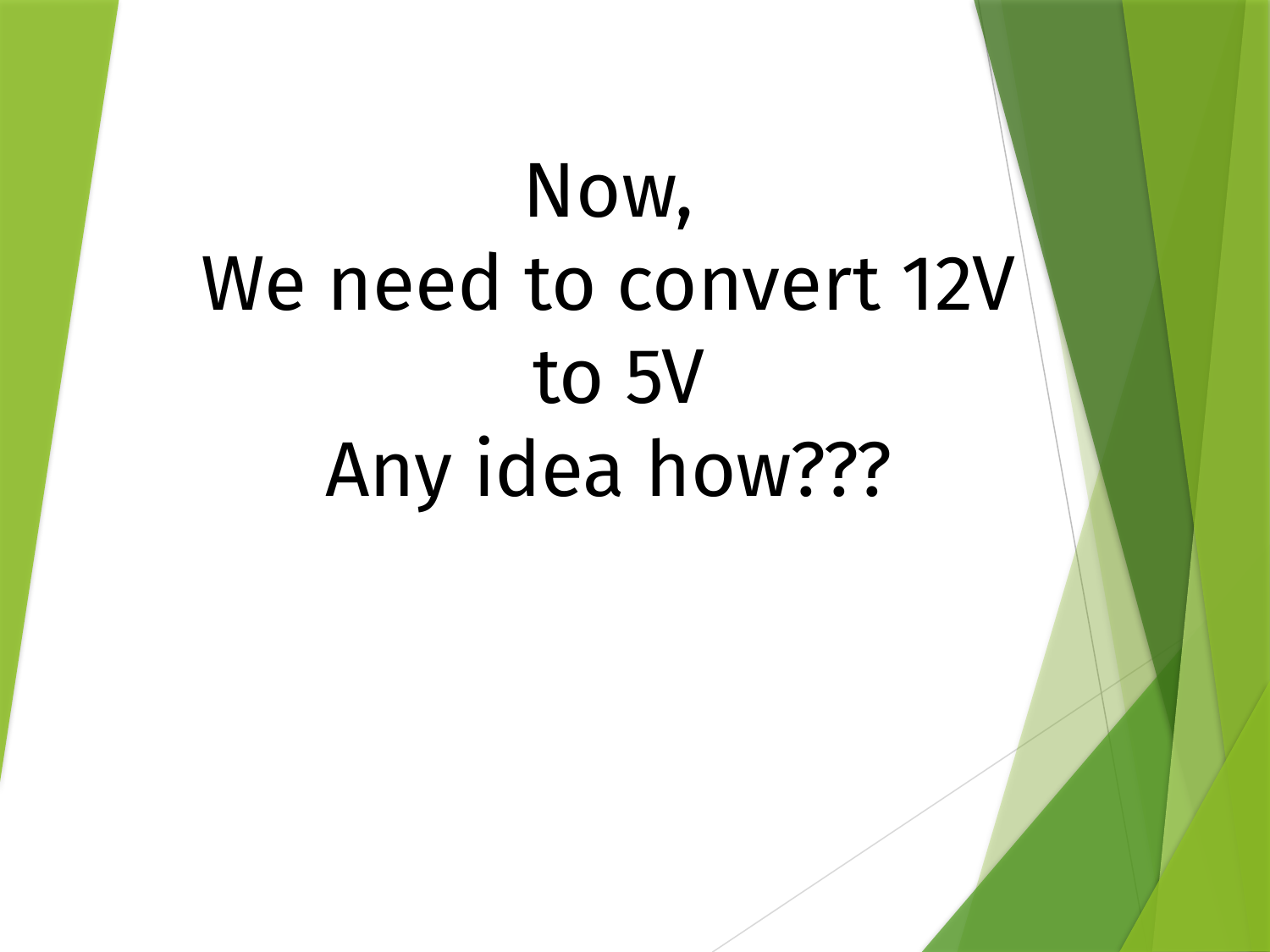

# Now, We need to convert 12V to 5V Any idea how???